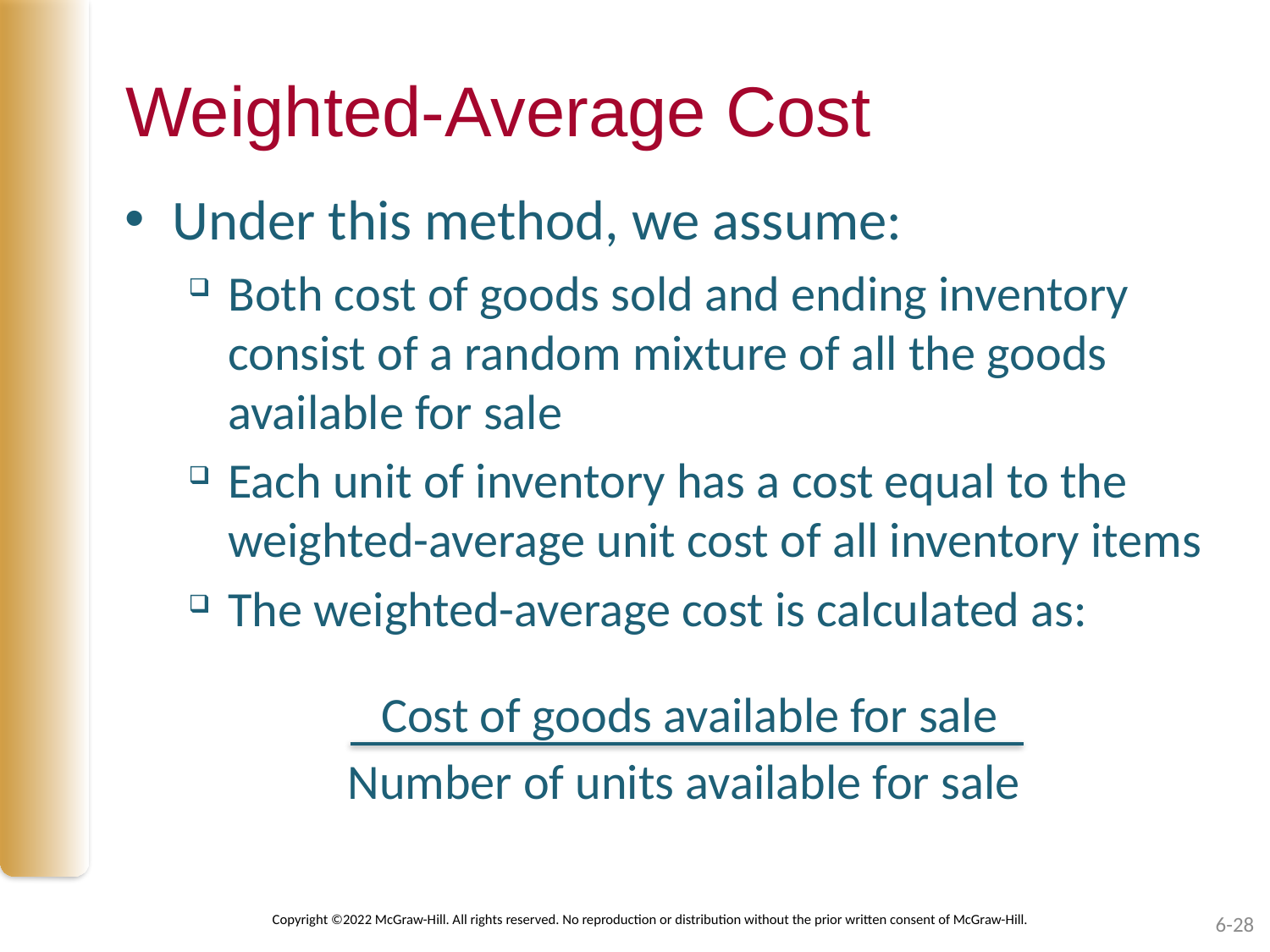

# Weighted-Average Cost
Under this method, we assume:
Both cost of goods sold and ending inventory consist of a random mixture of all the goods available for sale
Each unit of inventory has a cost equal to the weighted-average unit cost of all inventory items
The weighted-average cost is calculated as:
 Cost of goods available for sale
Number of units available for sale
Copyright ©2022 McGraw-Hill. All rights reserved. No reproduction or distribution without the prior written consent of McGraw-Hill.